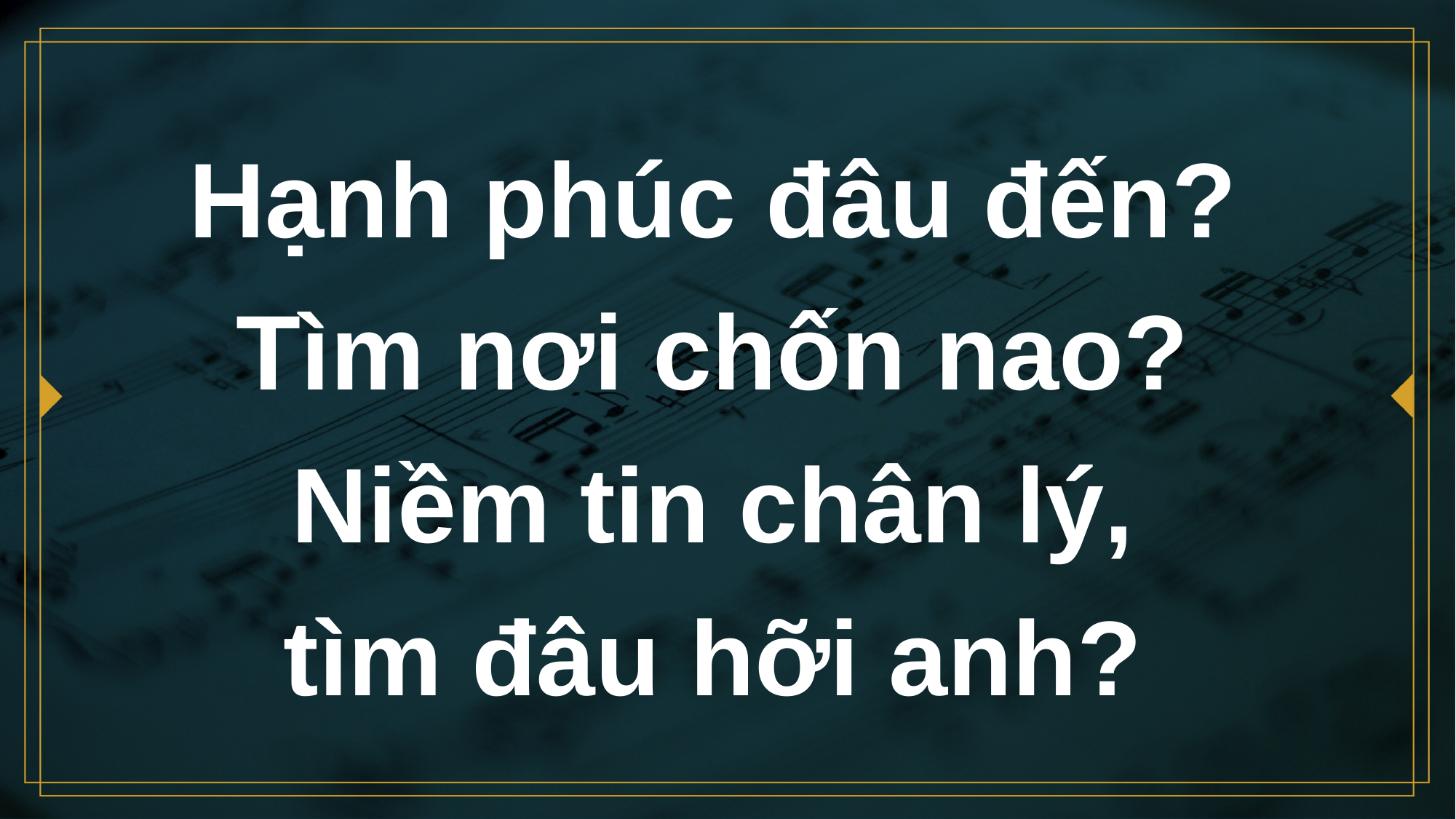

# Hạnh phúc đâu đến? Tìm nơi chốn nao?
Niềm tin chân lý,
tìm đâu hỡi anh?